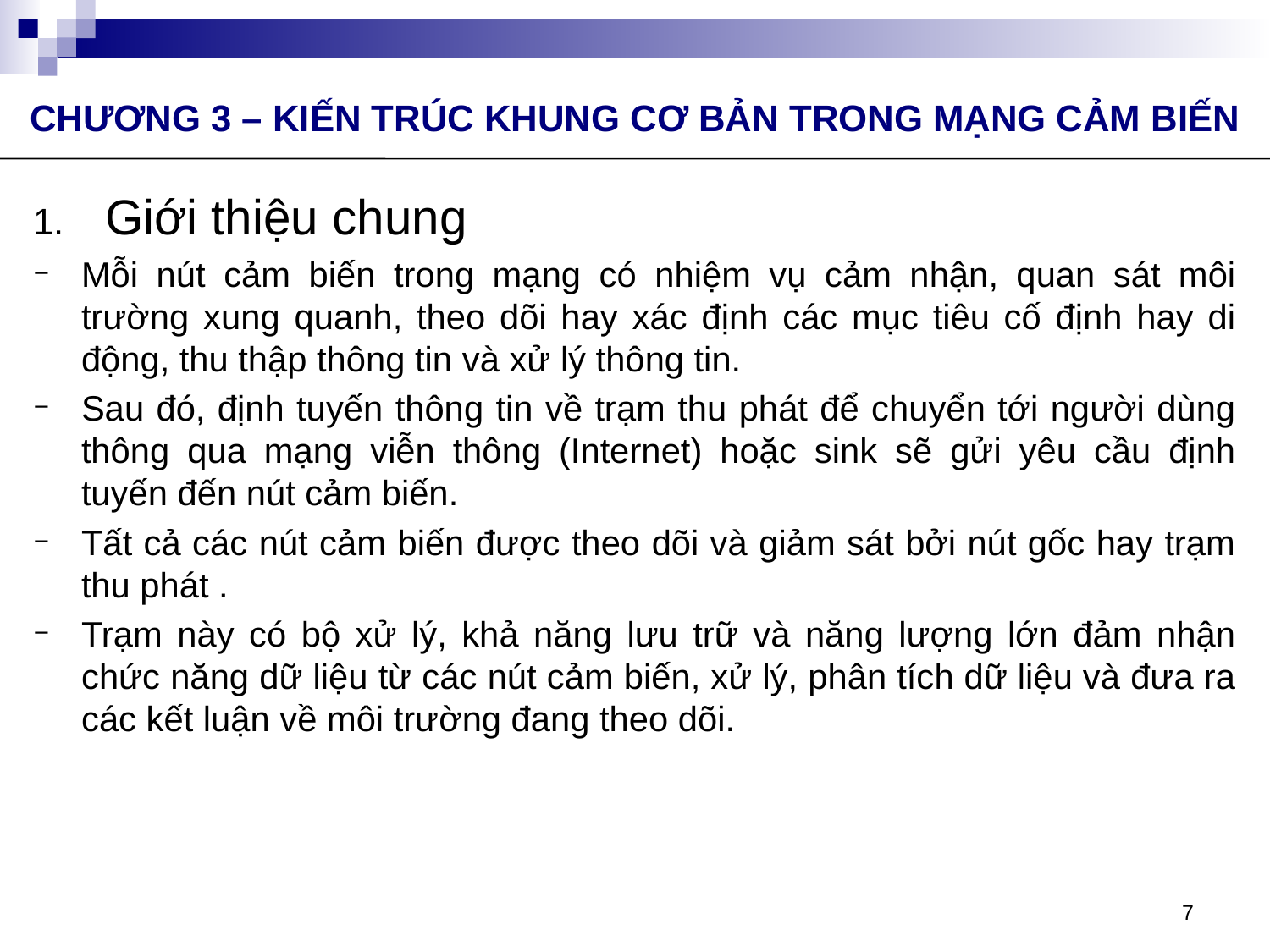

CHƯƠNG 3 – KIẾN TRÚC KHUNG CƠ BẢN TRONG MẠNG CẢM BIẾN

Giới thiệu chung
Mỗi nút cảm biến trong mạng có nhiệm vụ cảm nhận, quan sát môi trường xung quanh, theo dõi hay xác định các mục tiêu cố định hay di động, thu thập thông tin và xử lý thông tin.
Sau đó, định tuyến thông tin về trạm thu phát để chuyển tới người dùng thông qua mạng viễn thông (Internet) hoặc sink sẽ gửi yêu cầu định tuyến đến nút cảm biến.
Tất cả các nút cảm biến được theo dõi và giảm sát bởi nút gốc hay trạm thu phát .
Trạm này có bộ xử lý, khả năng lưu trữ và năng lượng lớn đảm nhận chức năng dữ liệu từ các nút cảm biến, xử lý, phân tích dữ liệu và đưa ra các kết luận về môi trường đang theo dõi.
7